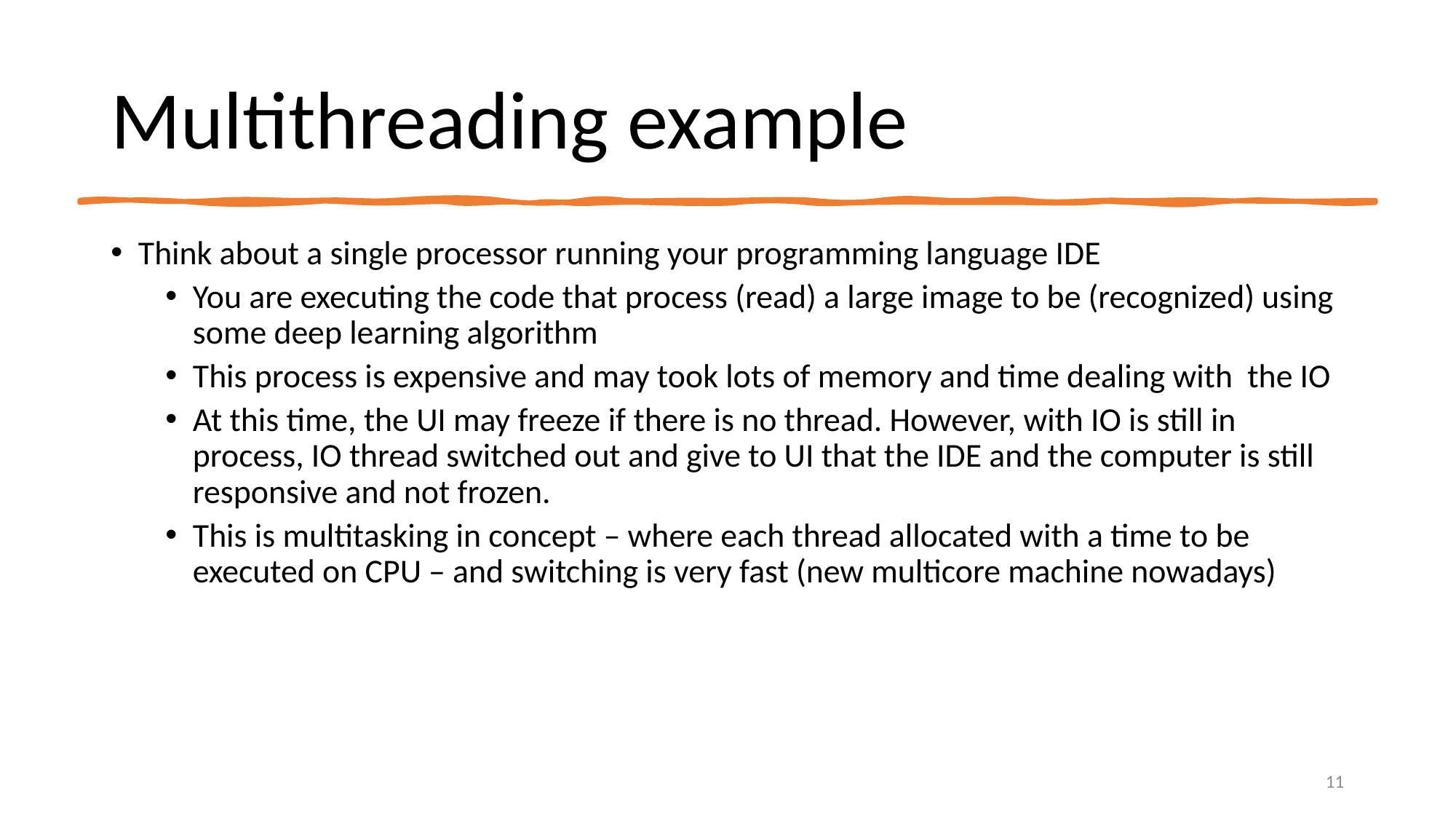

# Multithreading example

Think about a single processor running your programming language IDE
You are executing the code that process (read) a large image to be (recognized) using some deep learning algorithm
This process is expensive and may took lots of memory and time dealing with  the IO
At this time, the UI may freeze if there is no thread. However, with IO is still in process, IO thread switched out and give to UI that the IDE and the computer is still responsive and not frozen.
This is multitasking in concept – where each thread allocated with a time to be executed on CPU – and switching is very fast (new multicore machine nowadays)
11